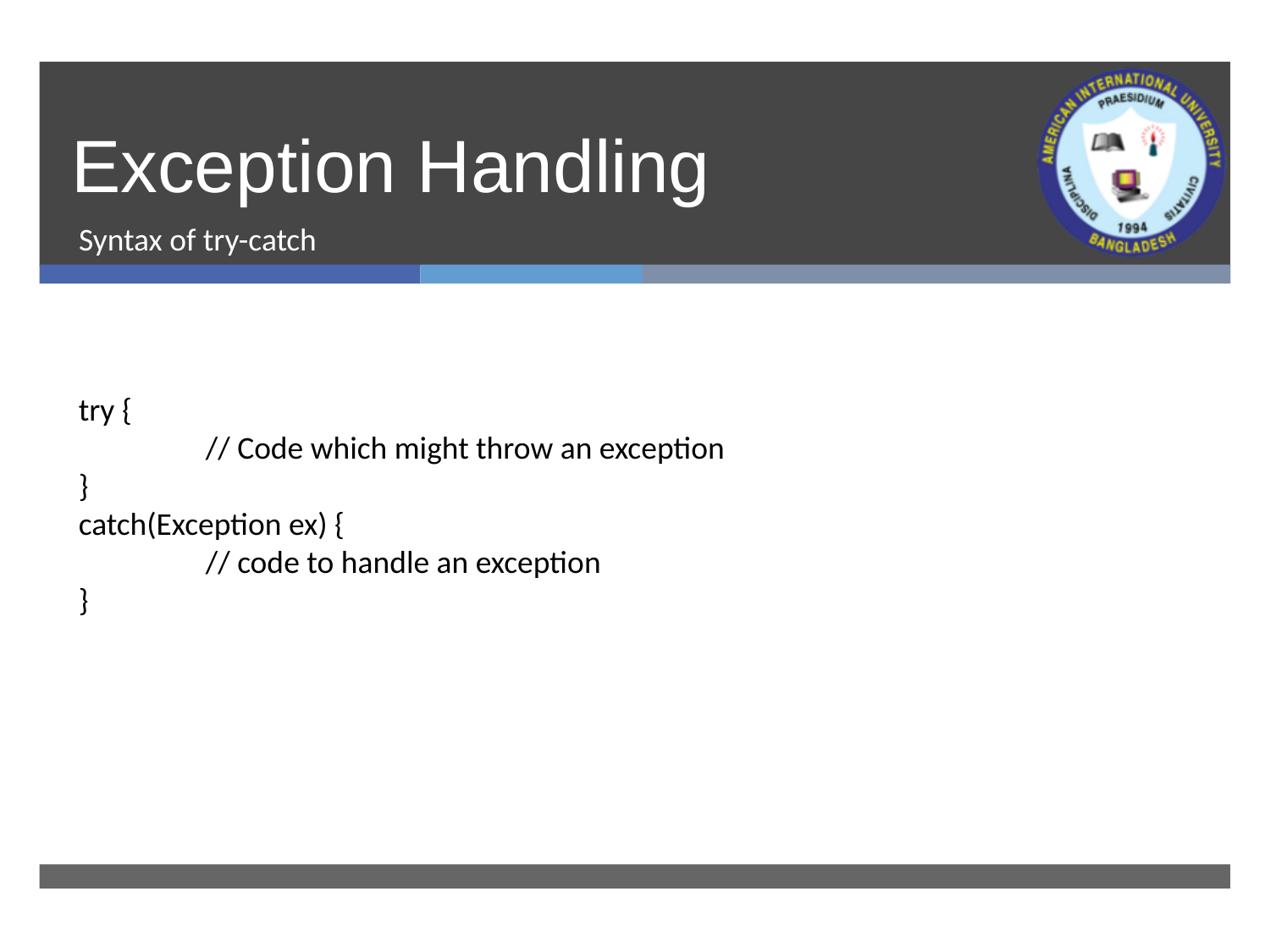

# Exception Handling
Syntax of try-catch
try {
	// Code which might throw an exception
}
catch(Exception ex) {
	// code to handle an exception
}